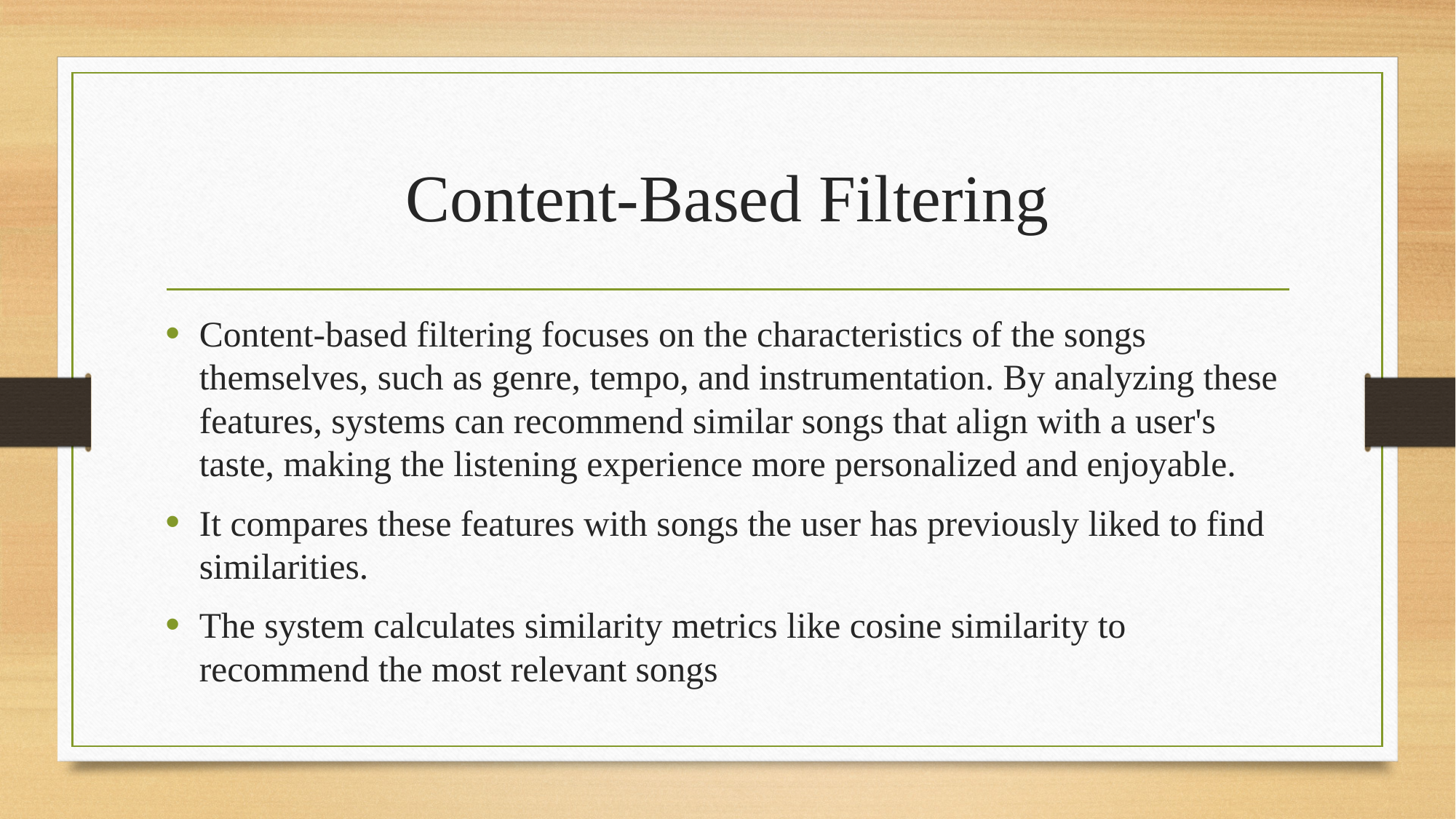

# Content-Based Filtering
Content-based filtering focuses on the characteristics of the songs themselves, such as genre, tempo, and instrumentation. By analyzing these features, systems can recommend similar songs that align with a user's taste, making the listening experience more personalized and enjoyable.
It compares these features with songs the user has previously liked to find similarities.
The system calculates similarity metrics like cosine similarity to recommend the most relevant songs